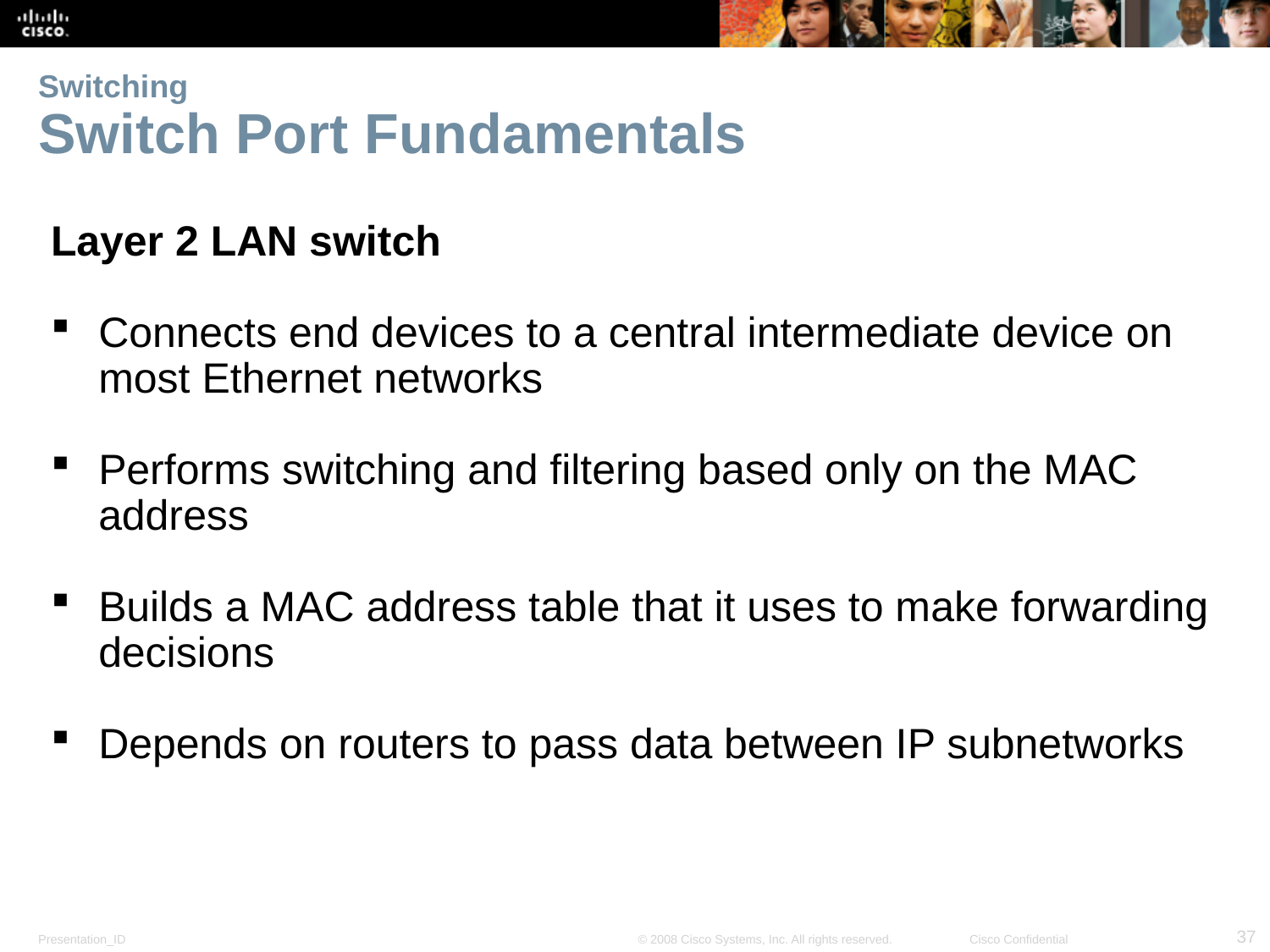

# Switching Switch Port Fundamentals
Layer 2 LAN switch

Connects end devices to a central intermediate device on most Ethernet networks

Performs switching and filtering based only on the MAC address

Builds a MAC address table that it uses to make forwarding decisions

Depends on routers to pass data between IP subnetworks